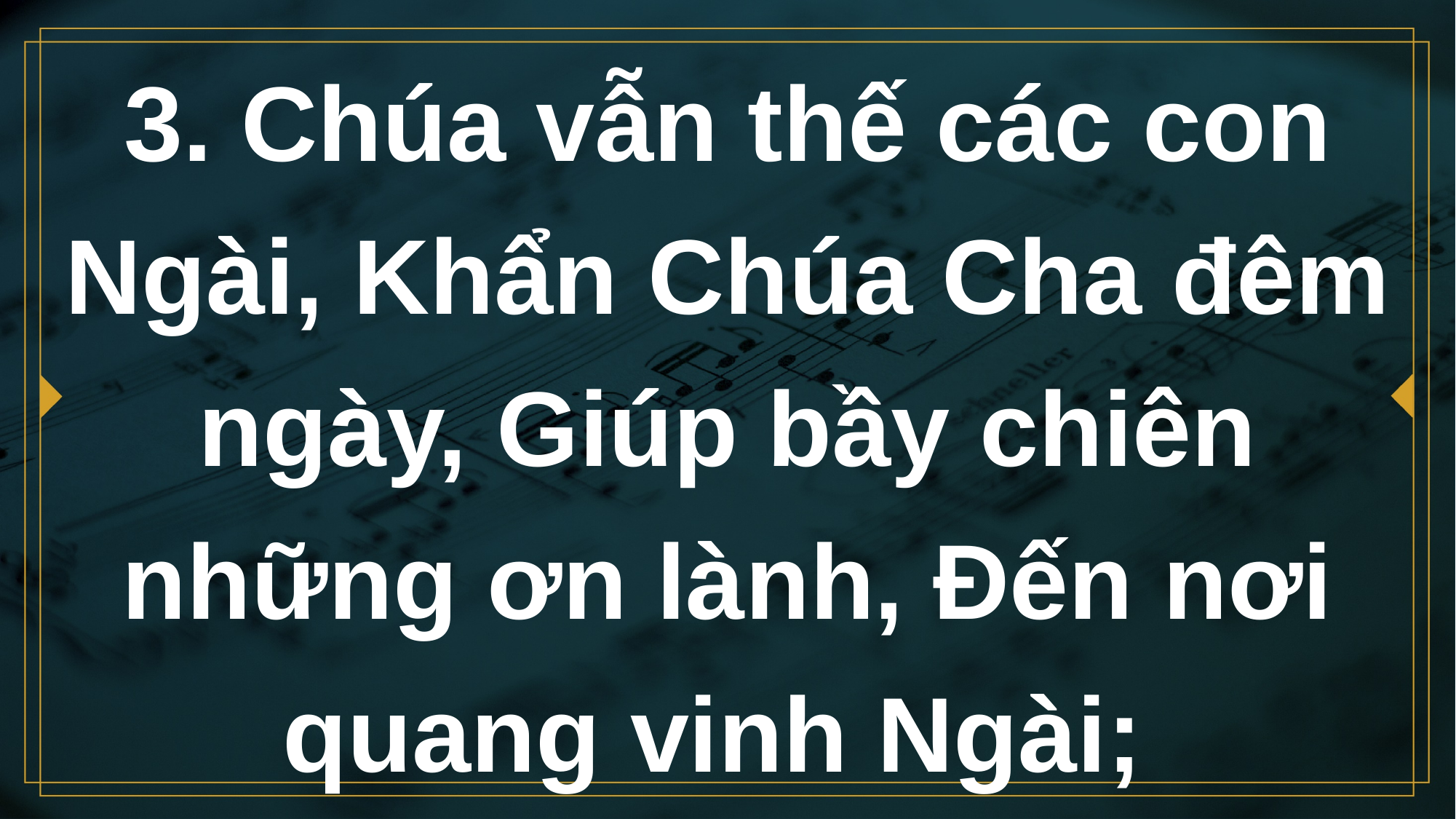

# 3. Chúa vẫn thế các con Ngài, Khẩn Chúa Cha đêm ngày, Giúp bầy chiên những ơn lành, Đến nơi quang vinh Ngài;